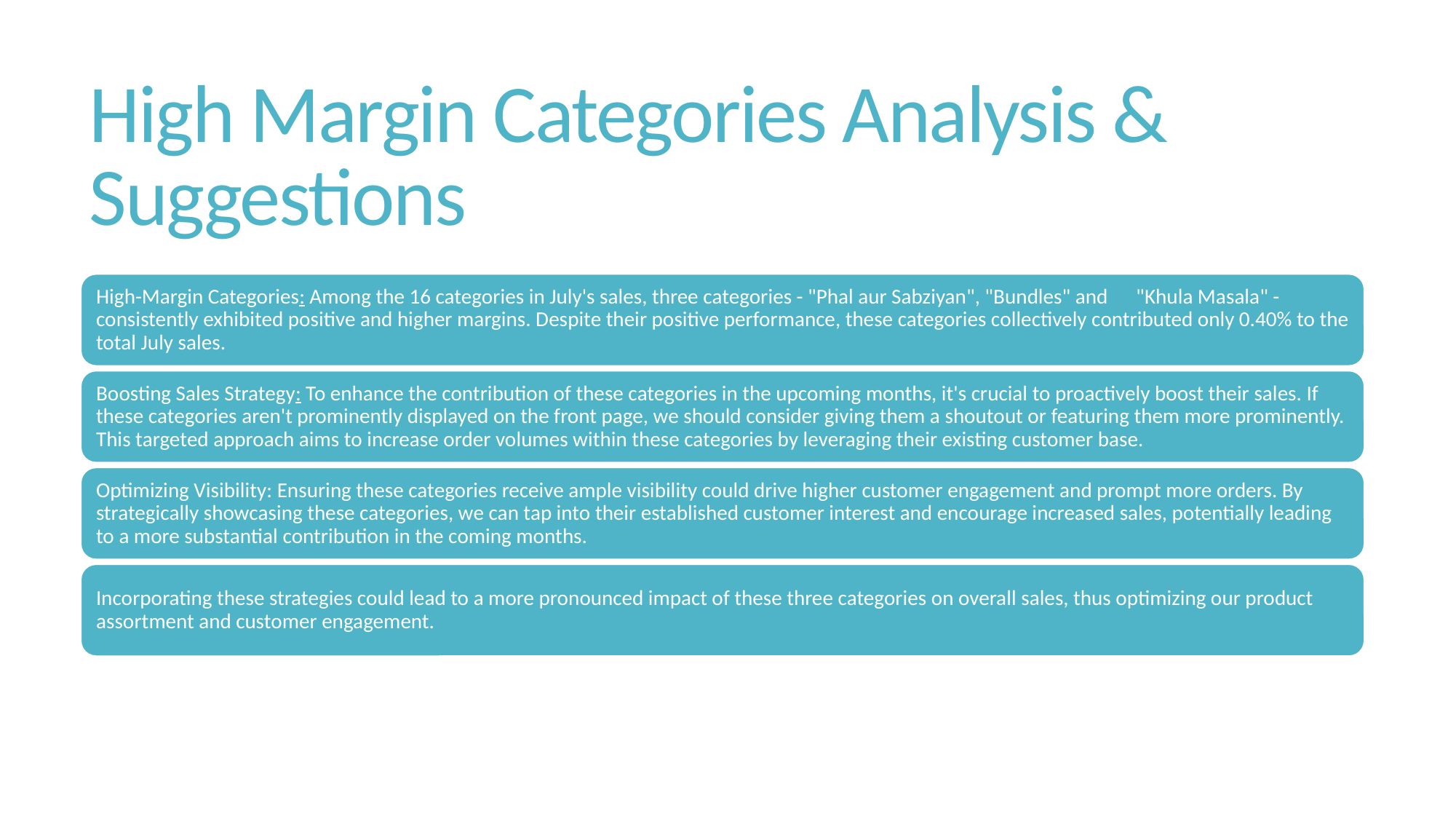

# High Margin Categories Analysis & Suggestions
High-Margin Categories: Among the 16 categories in July's sales, three categories - "Phal aur Sabziyan", "Bundles" and      "Khula Masala" - consistently exhibited positive and higher margins. Despite their positive performance, these categories collectively contributed only 0.40% to the total July sales.
Boosting Sales Strategy: To enhance the contribution of these categories in the upcoming months, it's crucial to proactively boost their sales. If these categories aren't prominently displayed on the front page, we should consider giving them a shoutout or featuring them more prominently. This targeted approach aims to increase order volumes within these categories by leveraging their existing customer base.
Optimizing Visibility: Ensuring these categories receive ample visibility could drive higher customer engagement and prompt more orders. By strategically showcasing these categories, we can tap into their established customer interest and encourage increased sales, potentially leading to a more substantial contribution in the coming months.
Incorporating these strategies could lead to a more pronounced impact of these three categories on overall sales, thus optimizing our product assortment and customer engagement.